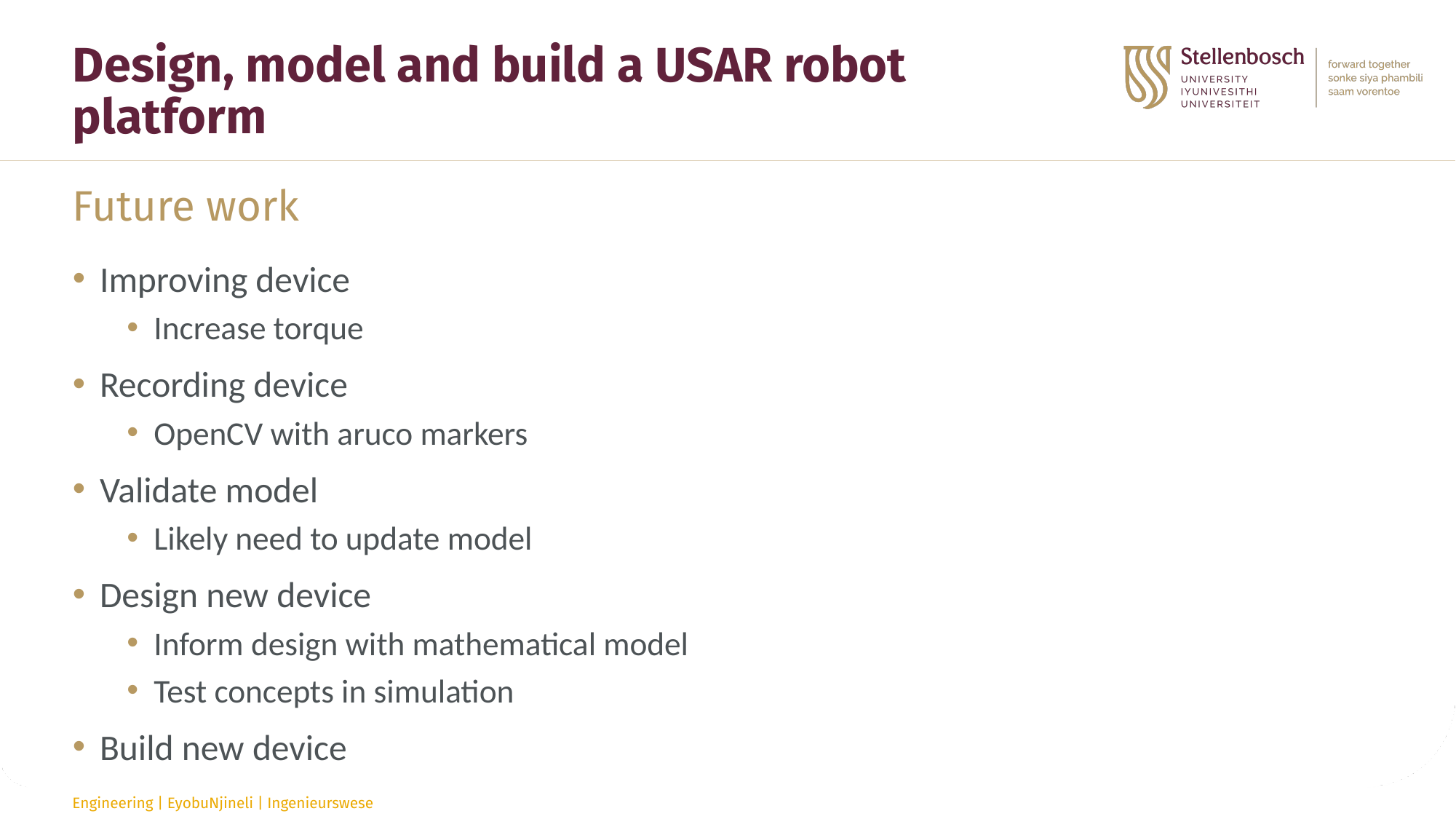

# Design, model and build a USAR robot platform
Future work
Improving device
Increase torque
Recording device
OpenCV with aruco markers
Validate model
Likely need to update model
Design new device
Inform design with mathematical model
Test concepts in simulation
Build new device